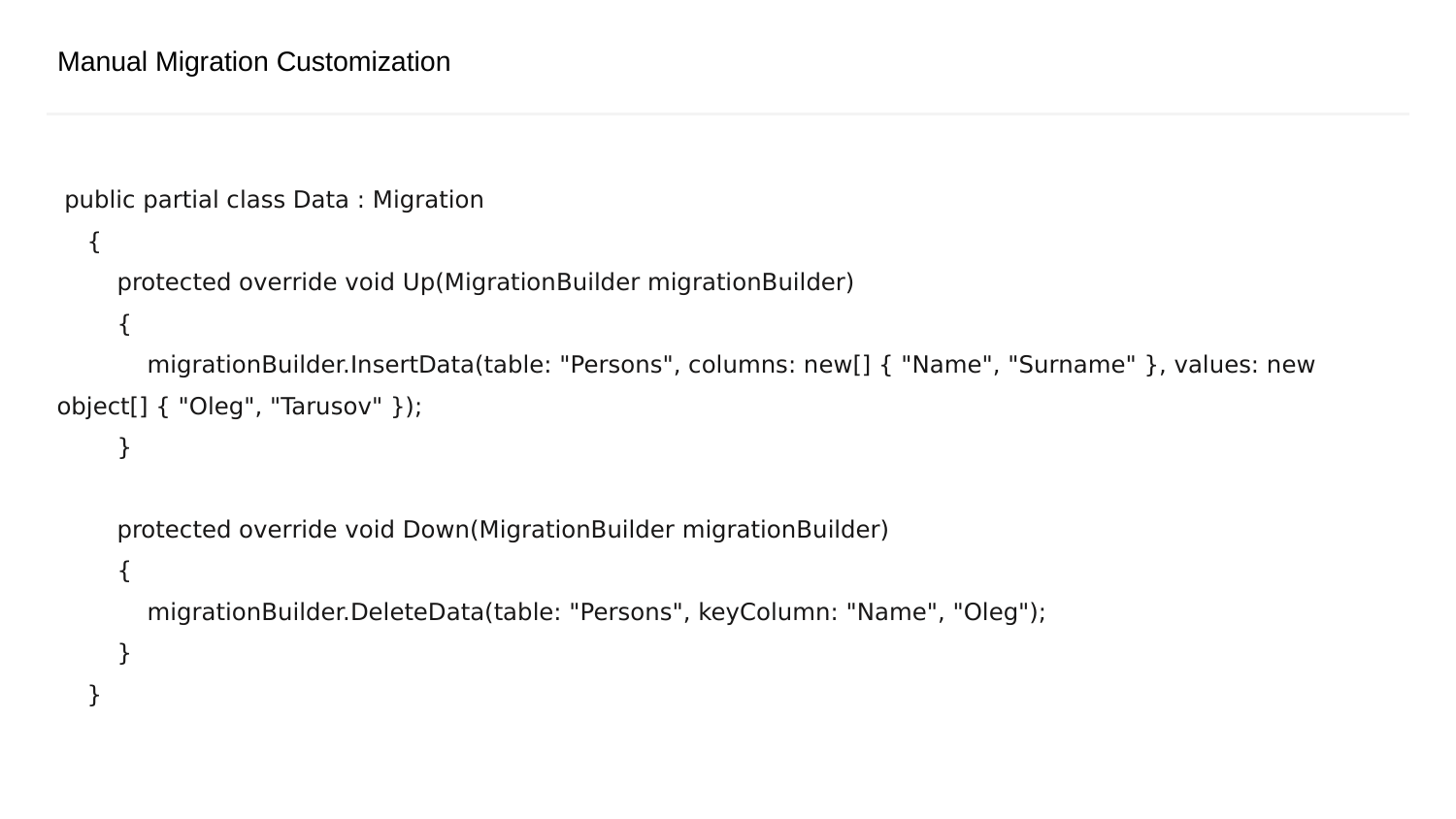

# Manual Migration Customization
 public partial class Data : Migration
    {
        protected override void Up(MigrationBuilder migrationBuilder)
        {
            migrationBuilder.InsertData(table: "Persons", columns: new[] { "Name", "Surname" }, values: new object[] { "Oleg", "Tarusov" });
        }

        protected override void Down(MigrationBuilder migrationBuilder)
        {
            migrationBuilder.DeleteData(table: "Persons", keyColumn: "Name", "Oleg");
        }
    }

CONFIDENTIAL  |  © 2019 EPAM Systems, Inc.